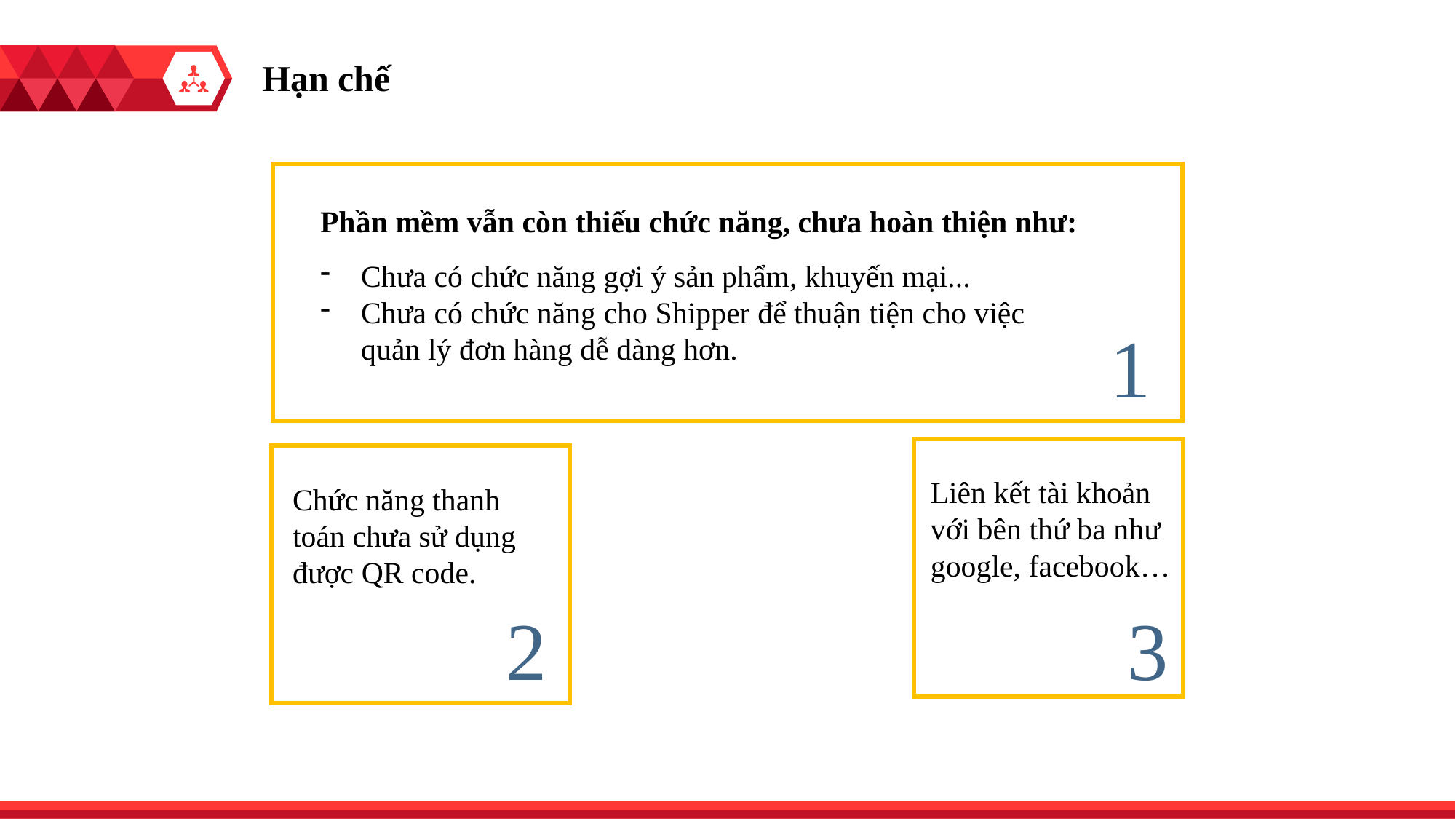

Hạn chế

Phần mềm vẫn còn thiếu chức năng, chưa hoàn thiện như:
Chưa có chức năng gợi ý sản phẩm, khuyến mại...
Chưa có chức năng cho Shipper để thuận tiện cho việc quản lý đơn hàng dễ dàng hơn.
1

Liên kết tài khoản với bên thứ ba như google, facebook…

Chức năng thanh toán chưa sử dụng được QR code.
2
3